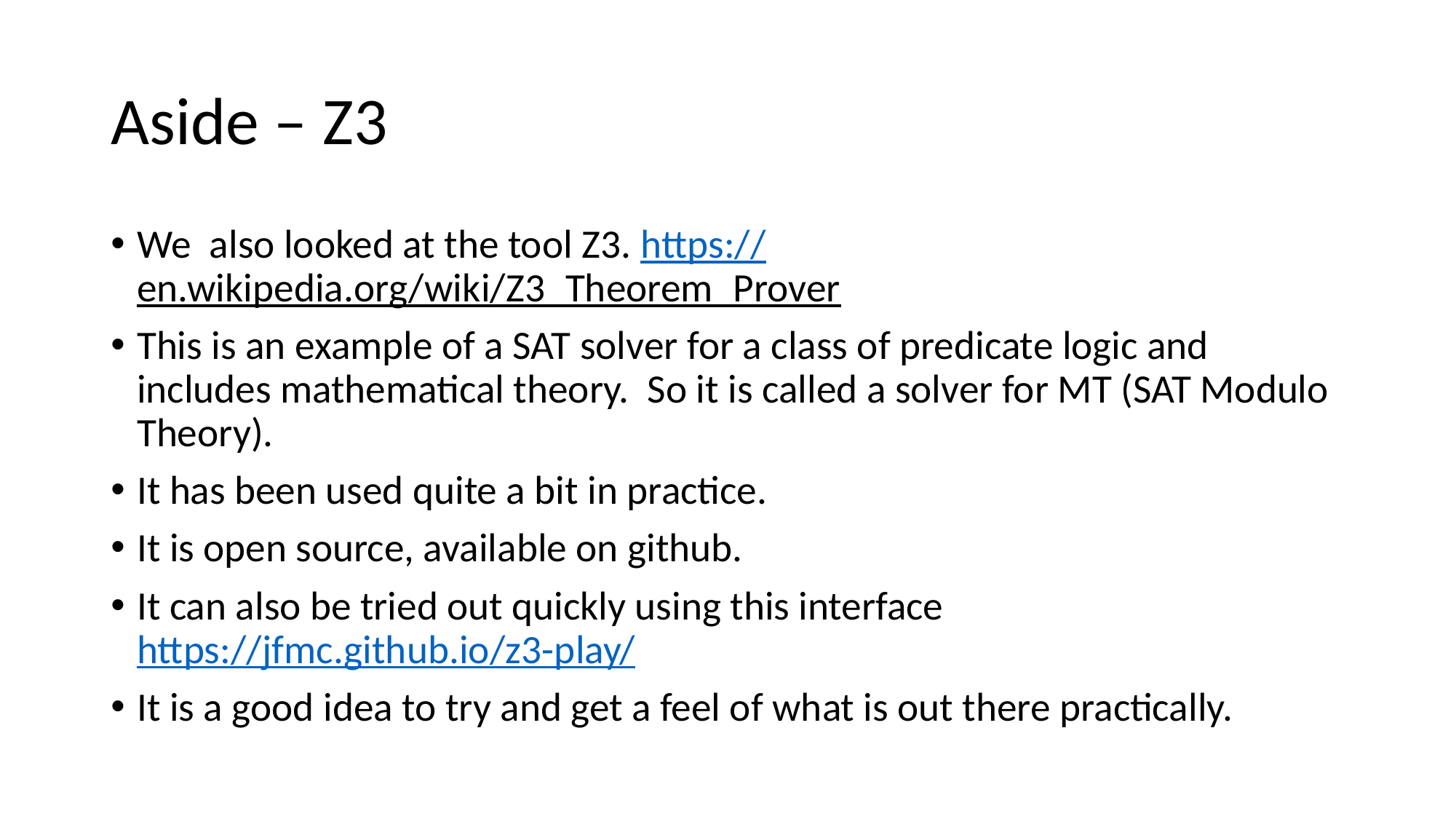

# Aside – Z3
We  also looked at the tool Z3. https://en.wikipedia.org/wiki/Z3_Theorem_Prover
This is an example of a SAT solver for a class of predicate logic and includes mathematical theory.  So it is called a solver for MT (SAT Modulo Theory).
It has been used quite a bit in practice.
It is open source, available on github.
It can also be tried out quickly using this interface https://jfmc.github.io/z3-play/
It is a good idea to try and get a feel of what is out there practically.